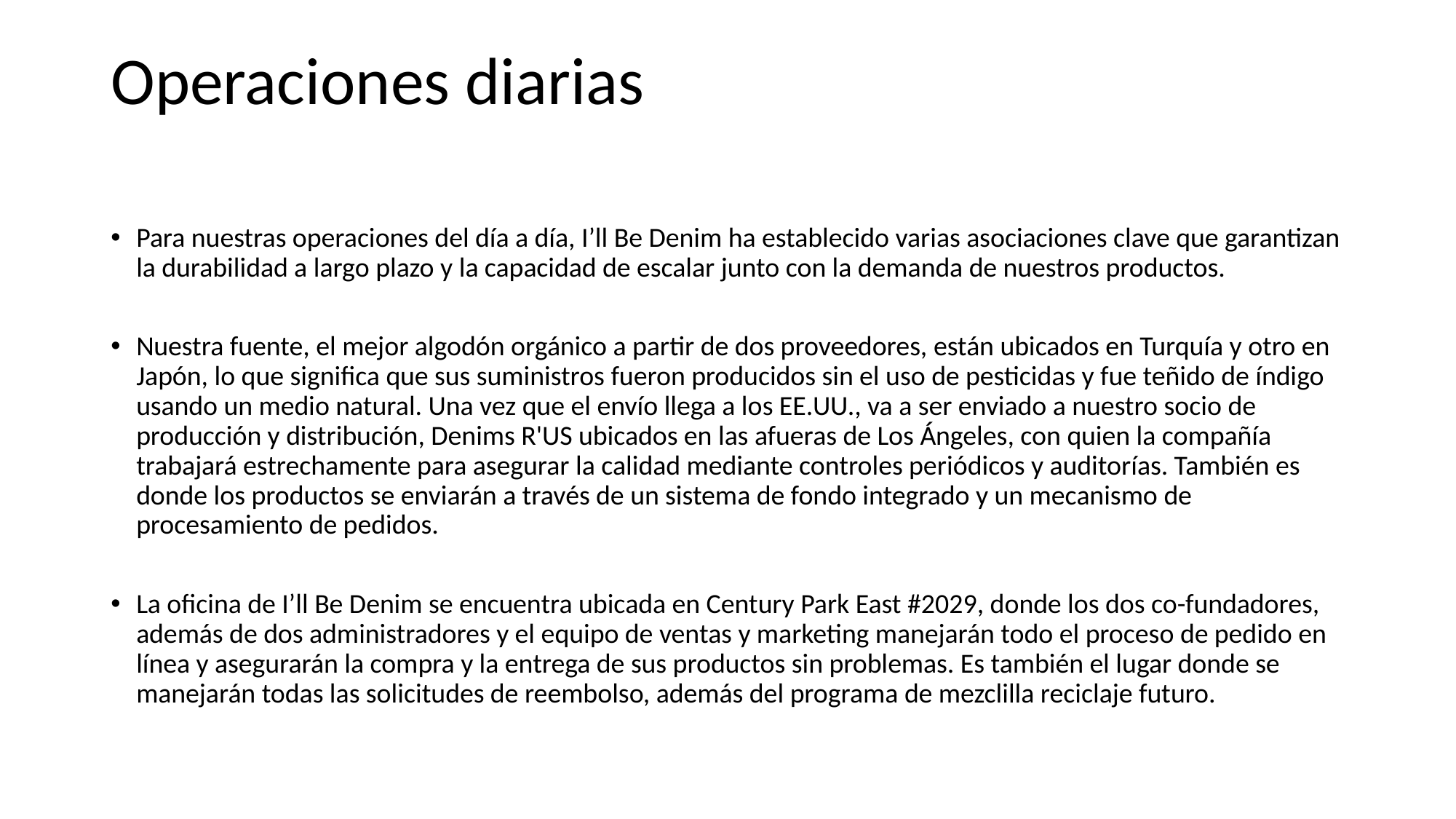

# Operaciones diarias
Para nuestras operaciones del día a día, I’ll Be Denim ha establecido varias asociaciones clave que garantizan la durabilidad a largo plazo y la capacidad de escalar junto con la demanda de nuestros productos.

Nuestra fuente, el mejor algodón orgánico a partir de dos proveedores, están ubicados en Turquía y otro en Japón, lo que significa que sus suministros fueron producidos sin el uso de pesticidas y fue teñido de índigo usando un medio natural. Una vez que el envío llega a los EE.UU., va a ser enviado a nuestro socio de producción y distribución, Denims R'US ubicados en las afueras de Los Ángeles, con quien la compañía trabajará estrechamente para asegurar la calidad mediante controles periódicos y auditorías. También es donde los productos se enviarán a través de un sistema de fondo integrado y un mecanismo de procesamiento de pedidos.

La oficina de I’ll Be Denim se encuentra ubicada en Century Park East #2029, donde los dos co-fundadores, además de dos administradores y el equipo de ventas y marketing manejarán todo el proceso de pedido en línea y asegurarán la compra y la entrega de sus productos sin problemas. Es también el lugar donde se manejarán todas las solicitudes de reembolso, además del programa de mezclilla reciclaje futuro.